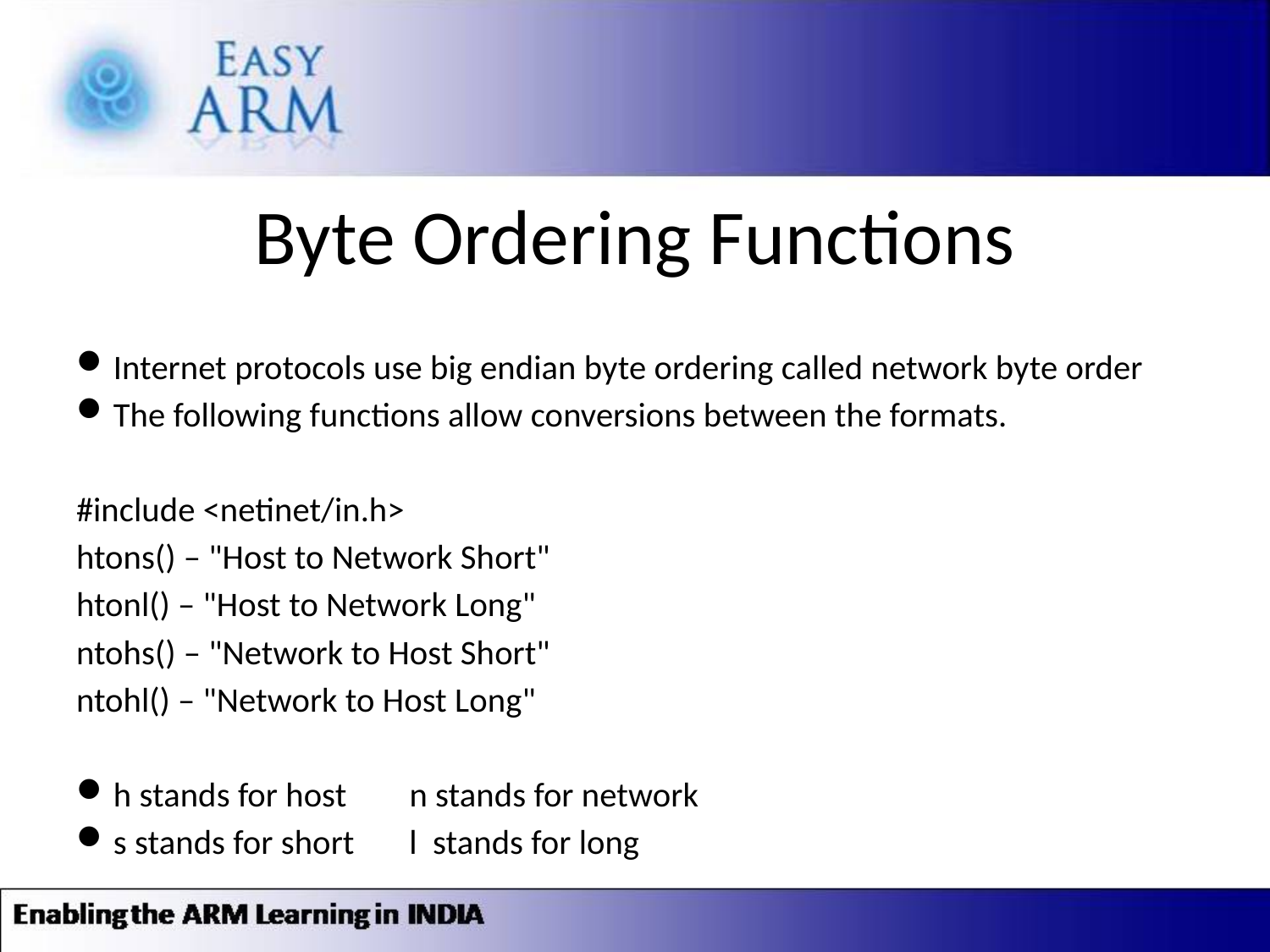

# Byte Ordering Functions
Internet protocols use big endian byte ordering called network byte order
The following functions allow conversions between the formats.

#include <netinet/in.h>
htons() – "Host to Network Short"
htonl() – "Host to Network Long"
ntohs() – "Network to Host Short"
ntohl() – "Network to Host Long"

h stands for host        n stands for network
s stands for short       l  stands for long